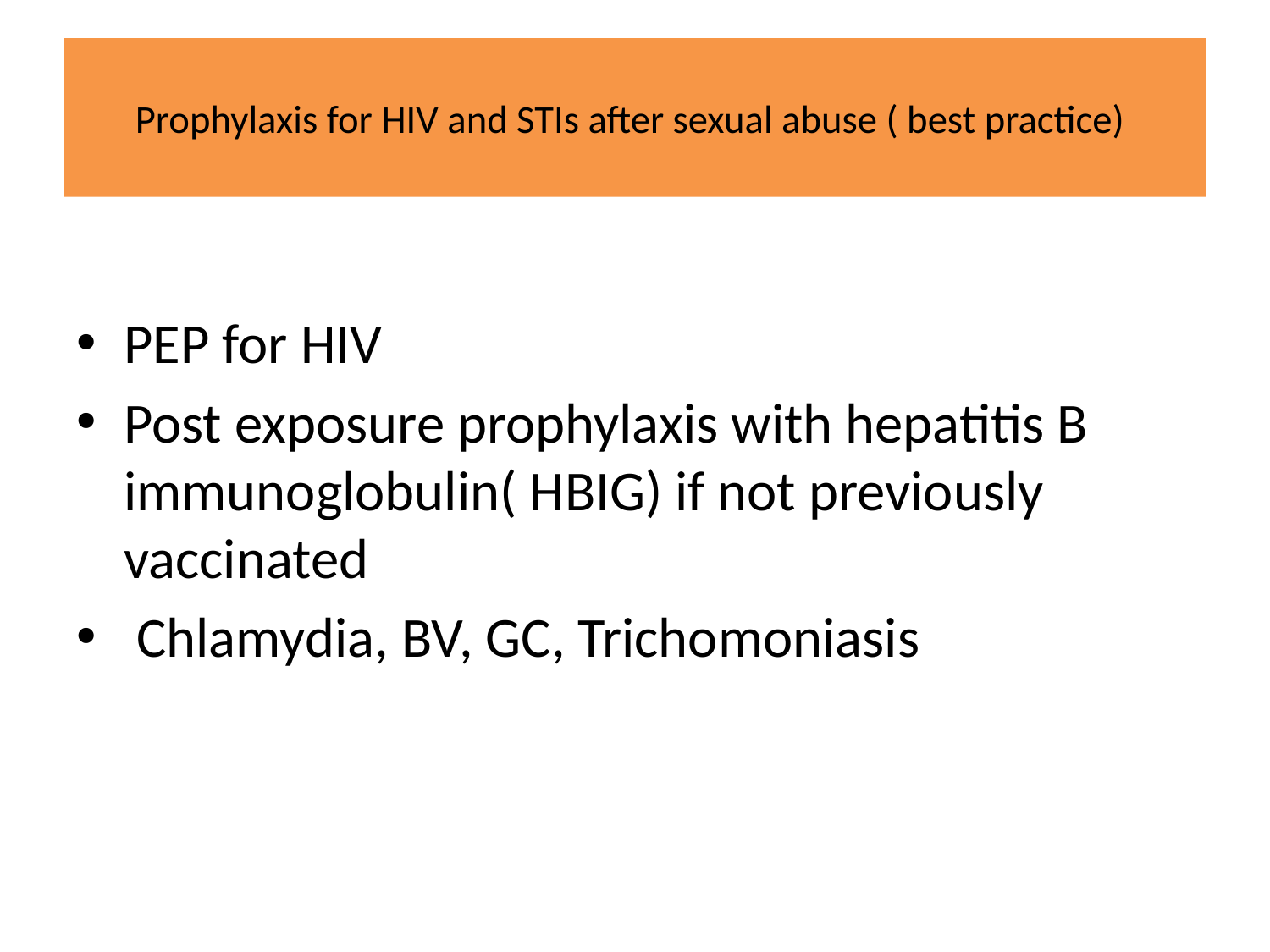

# Prophylaxis for HIV and STIs after sexual abuse ( best practice)

PEP for HIV
Post exposure prophylaxis with hepatitis B immunoglobulin( HBIG) if not previously vaccinated
 Chlamydia, BV, GC, Trichomoniasis